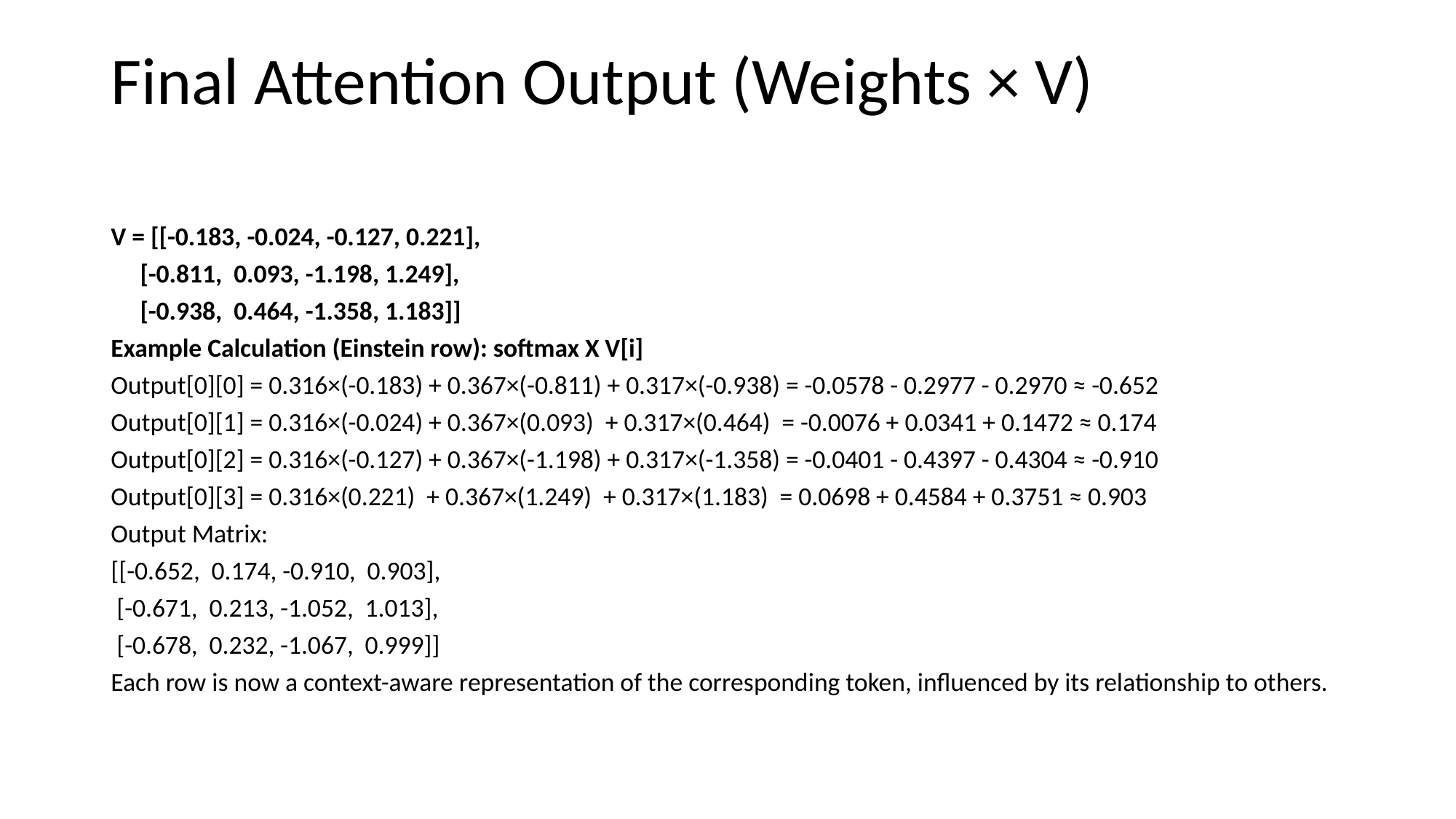

# Final Attention Output (Weights × V)
V = [[-0.183, -0.024, -0.127, 0.221],
     [-0.811,  0.093, -1.198, 1.249],
     [-0.938,  0.464, -1.358, 1.183]]
Example Calculation (Einstein row): softmax X V[i]
Output[0][0] = 0.316×(-0.183) + 0.367×(-0.811) + 0.317×(-0.938) = -0.0578 - 0.2977 - 0.2970 ≈ -0.652
Output[0][1] = 0.316×(-0.024) + 0.367×(0.093)  + 0.317×(0.464)  = -0.0076 + 0.0341 + 0.1472 ≈ 0.174
Output[0][2] = 0.316×(-0.127) + 0.367×(-1.198) + 0.317×(-1.358) = -0.0401 - 0.4397 - 0.4304 ≈ -0.910
Output[0][3] = 0.316×(0.221)  + 0.367×(1.249)  + 0.317×(1.183)  = 0.0698 + 0.4584 + 0.3751 ≈ 0.903
Output Matrix:
[[-0.652,  0.174, -0.910,  0.903],
 [-0.671,  0.213, -1.052,  1.013],
 [-0.678,  0.232, -1.067,  0.999]]
Each row is now a context-aware representation of the corresponding token, influenced by its relationship to others.